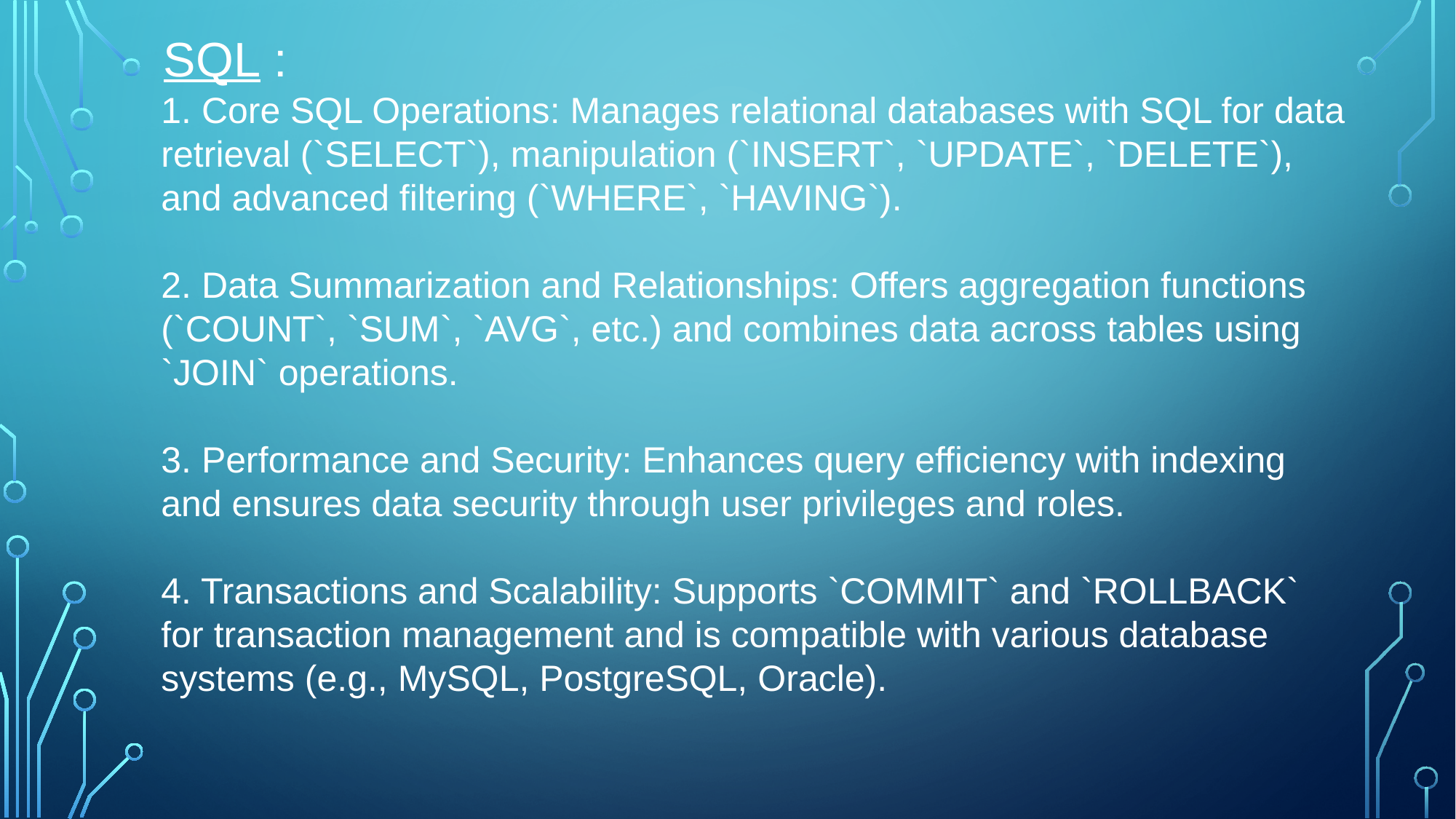

SQL :
1. Core SQL Operations: Manages relational databases with SQL for data retrieval (`SELECT`), manipulation (`INSERT`, `UPDATE`, `DELETE`), and advanced filtering (`WHERE`, `HAVING`).

2. Data Summarization and Relationships: Offers aggregation functions (`COUNT`, `SUM`, `AVG`, etc.) and combines data across tables using `JOIN` operations.

3. Performance and Security: Enhances query efficiency with indexing and ensures data security through user privileges and roles.

4. Transactions and Scalability: Supports `COMMIT` and `ROLLBACK` for transaction management and is compatible with various database systems (e.g., MySQL, PostgreSQL, Oracle).